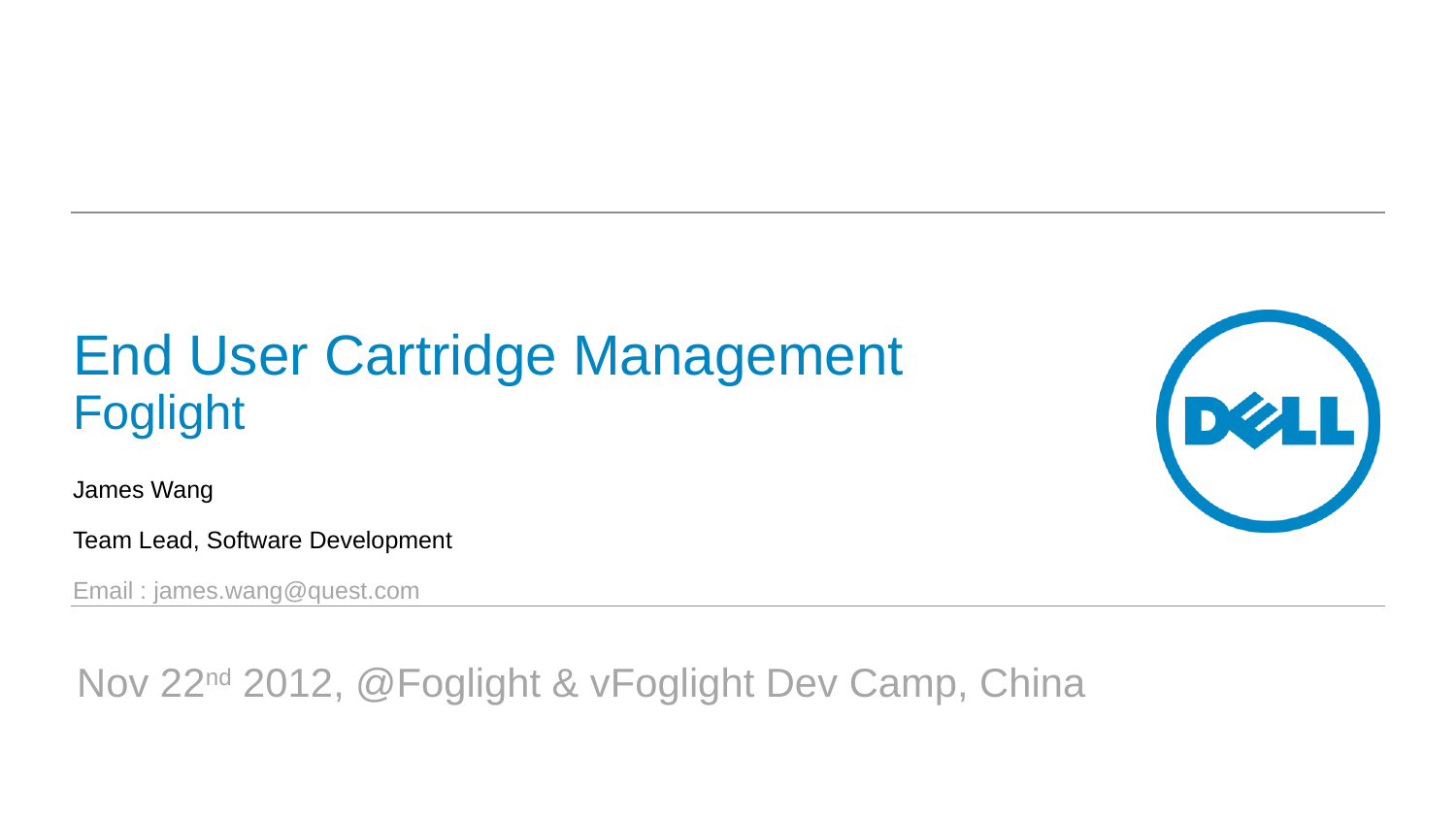

# End User Cartridge Management Foglight
James Wang
Team Lead, Software Development
Email : james.wang@quest.com
Nov 22nd 2012, @Foglight & vFoglight Dev Camp, China